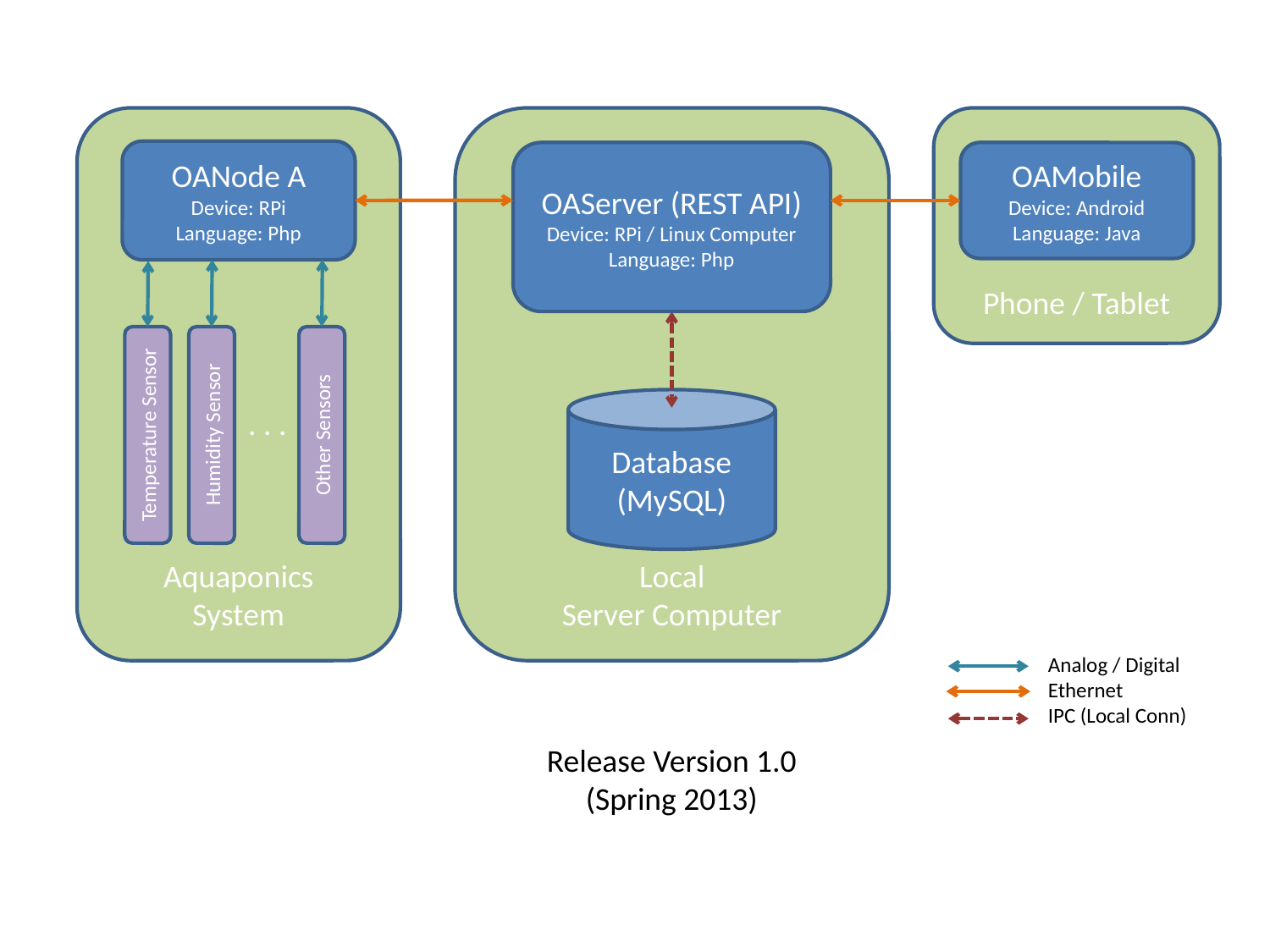

Local
Server Computer
Database
(MySQL)

        . . .

Aquaponics
System
OANode A
Device: RPi
Language: Php
Temperature Sensor
Humidity Sensor
Other Sensors

Phone / Tablet
OAMobile
Device: Android
Language: Java
OAServer (REST API)
Device: RPi / Linux Computer
Language: Php
Analog / Digital
Ethernet
IPC (Local Conn)
Release Version 1.0
(Spring 2013)